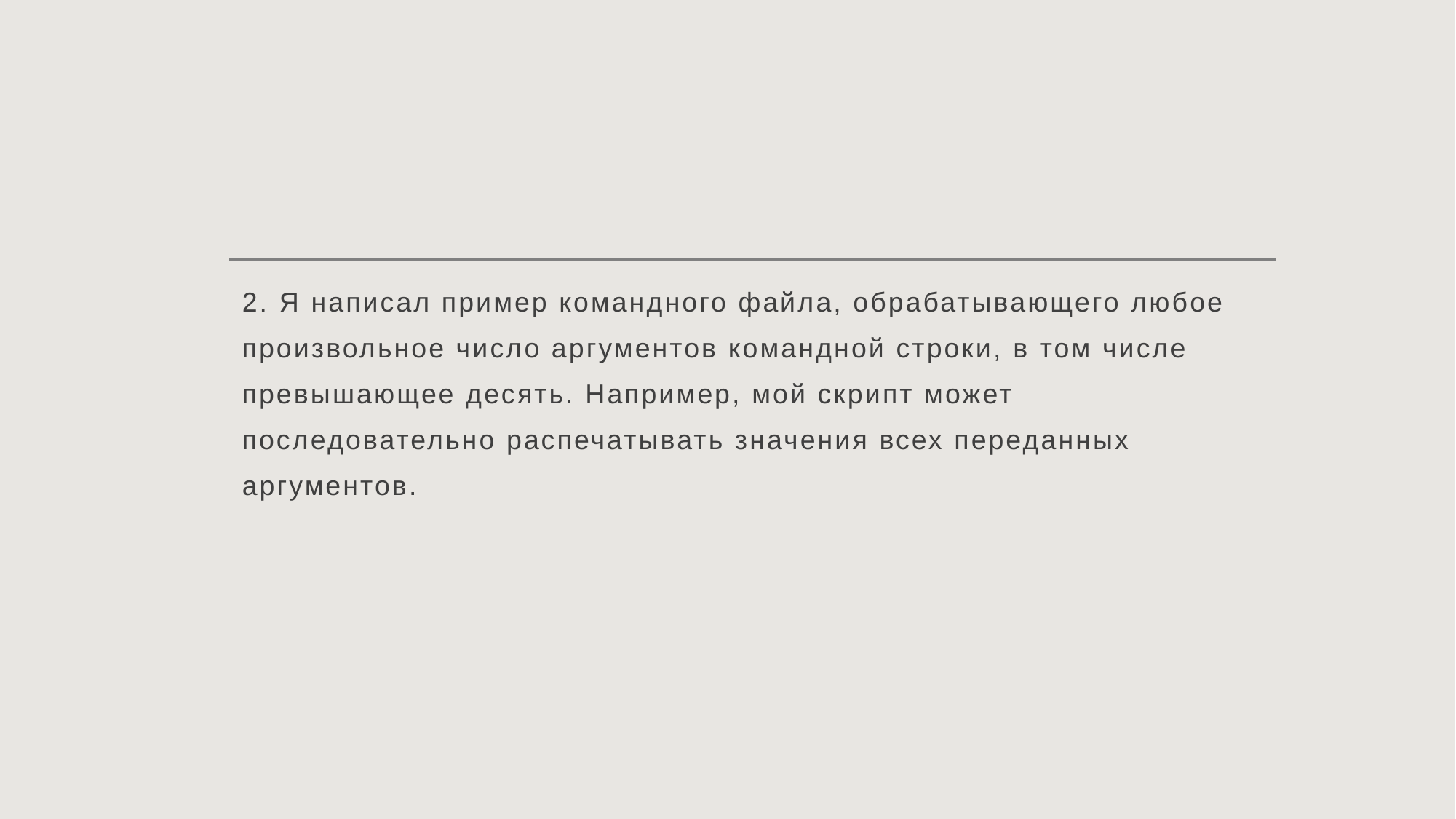

#
2. Я написал пример командного файла, обрабатывающего любое произвольное число аргументов командной строки, в том числе превышающее десять. Например, мой скрипт может последовательно распечатывать значения всех переданных аргументов.